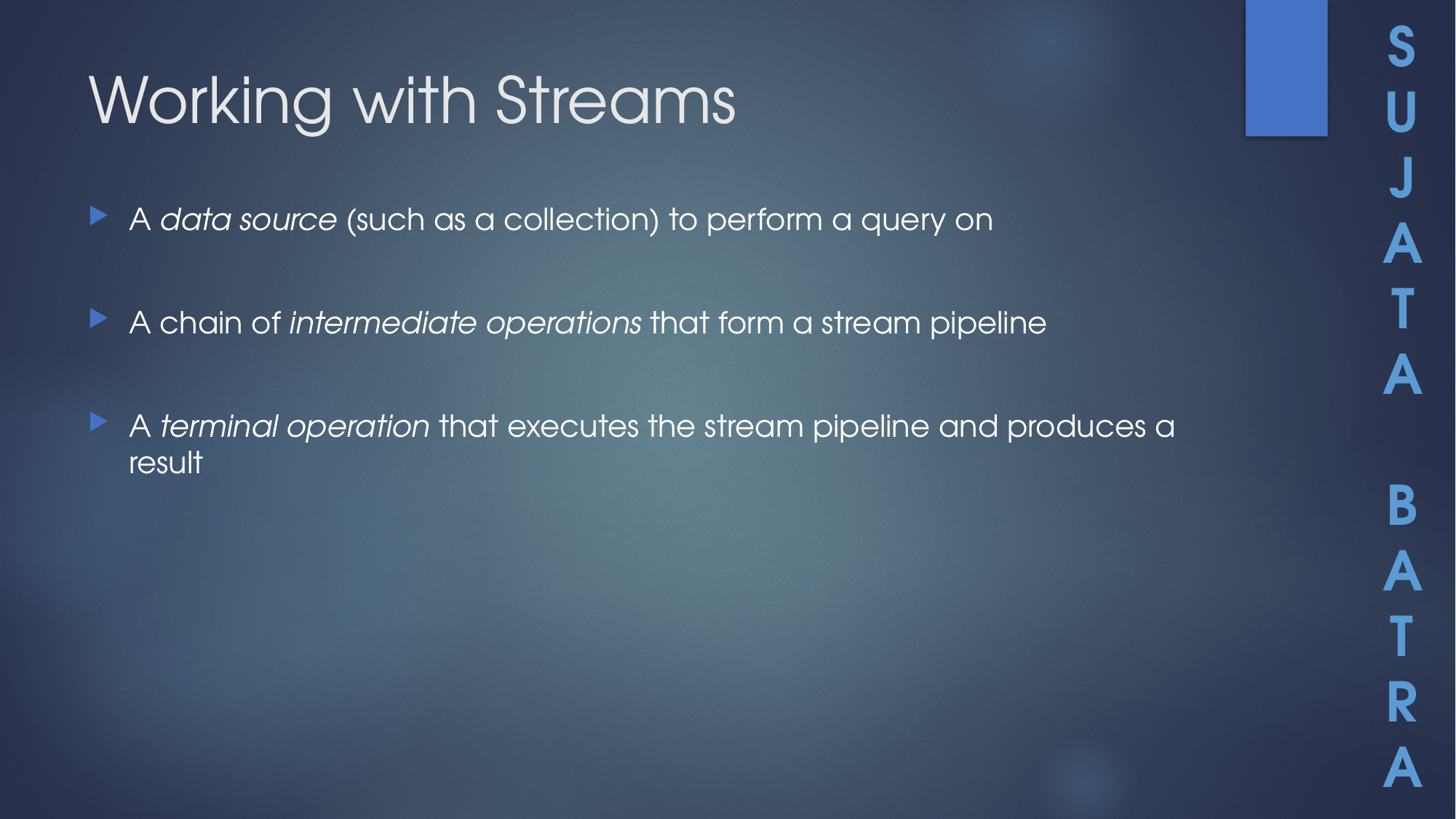

# Working with Streams
A data source (such as a collection) to perform a query on

A chain of intermediate operations that form a stream pipeline

A terminal operation that executes the stream pipeline and produces a result